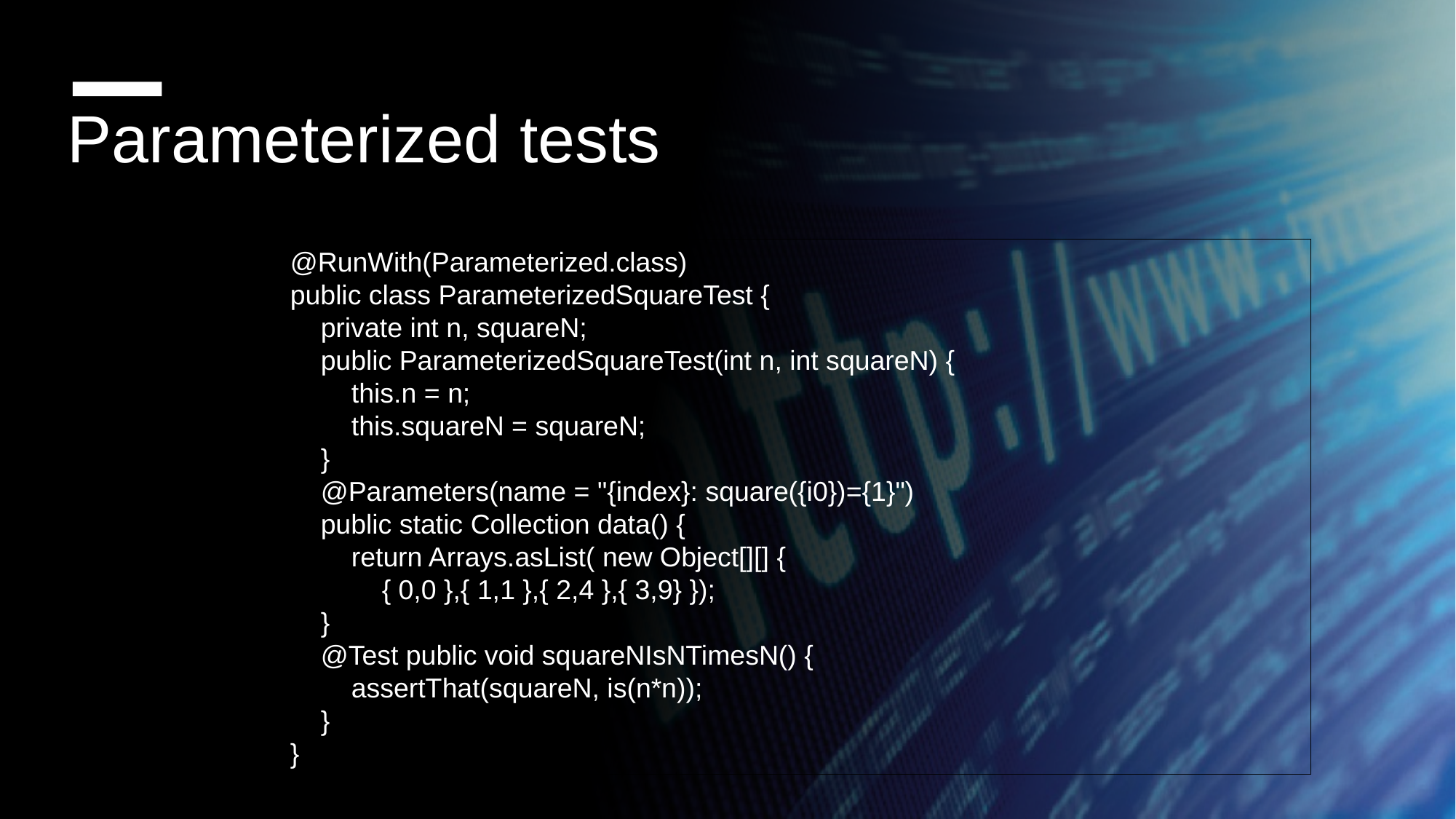

Parameterized tests
@RunWith(Parameterized.class)
public class ParameterizedSquareTest {
    private int n, squareN;
    public ParameterizedSquareTest(int n, int squareN) {
        this.n = n;
        this.squareN = squareN;
    }
    @Parameters(name = "{index}: square({i0})={1}")
    public static Collection data() {
        return Arrays.asList( new Object[][] {
            { 0,0 },{ 1,1 },{ 2,4 },{ 3,9} });
    }
    @Test public void squareNIsNTimesN() {
        assertThat(squareN, is(n*n));
    }
}